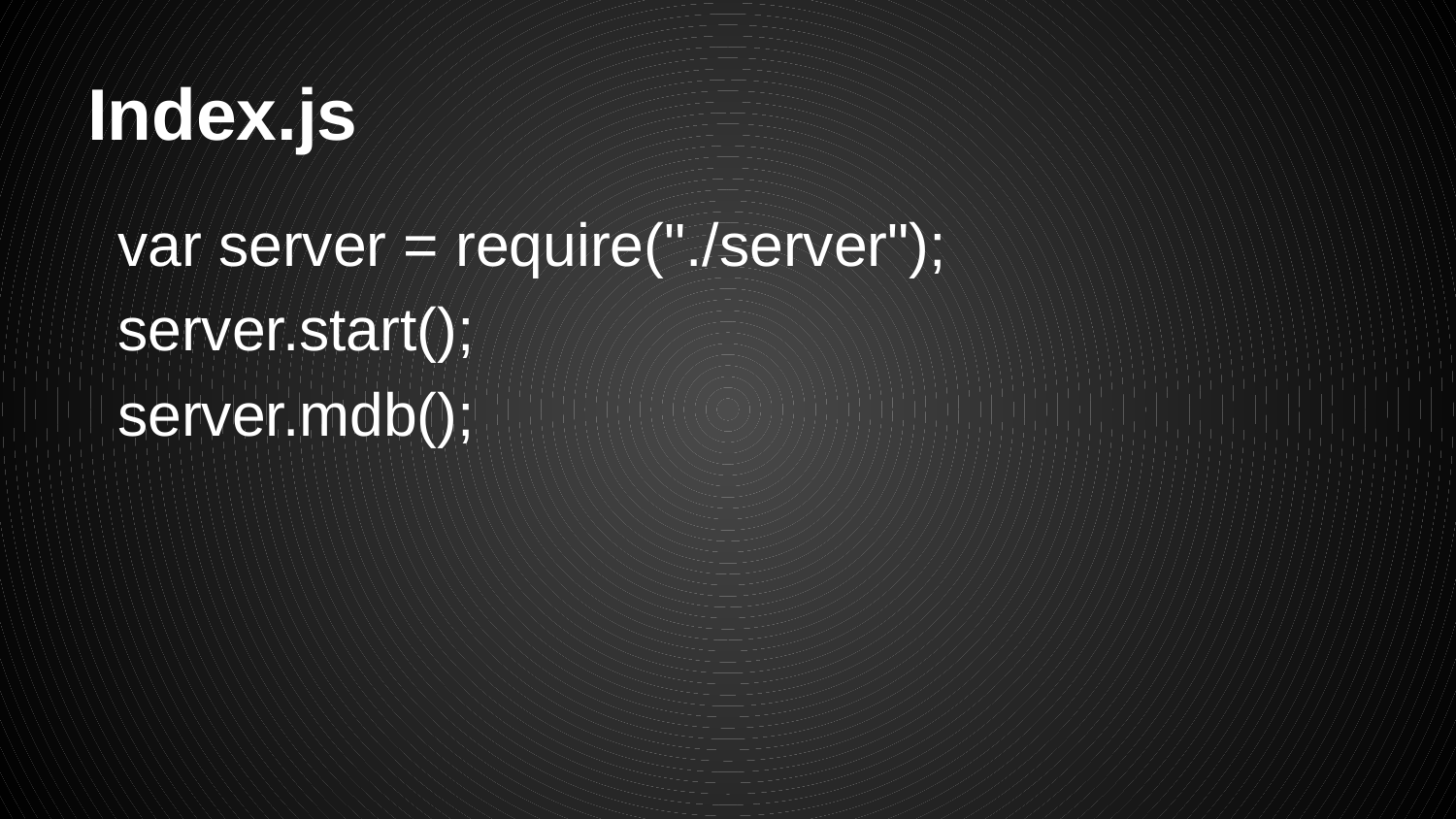

# Index.js
var server = require("./server");
server.start();
server.mdb();